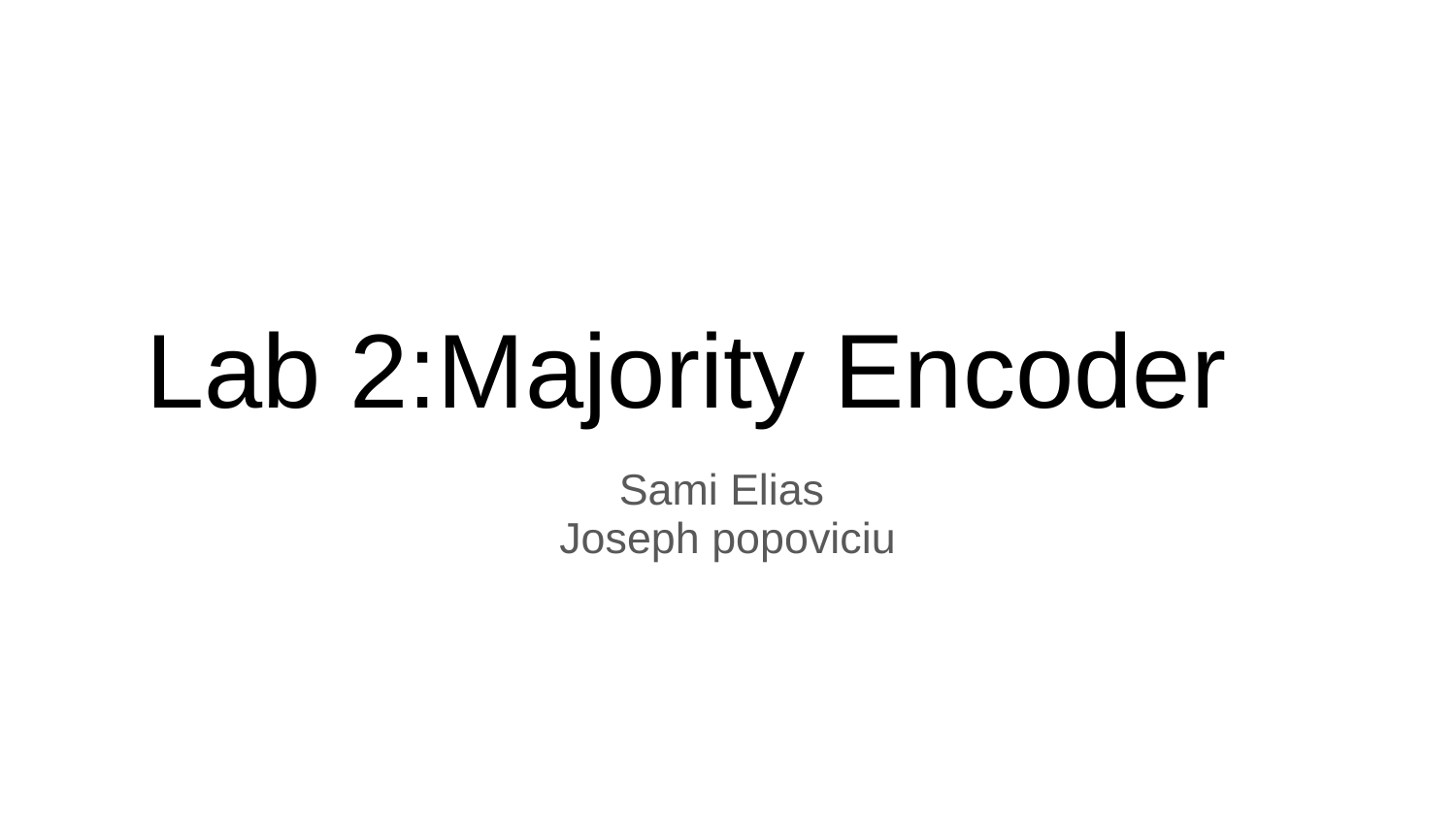

# Lab 2:Majority Encoder
Sami Elias
Joseph popoviciu